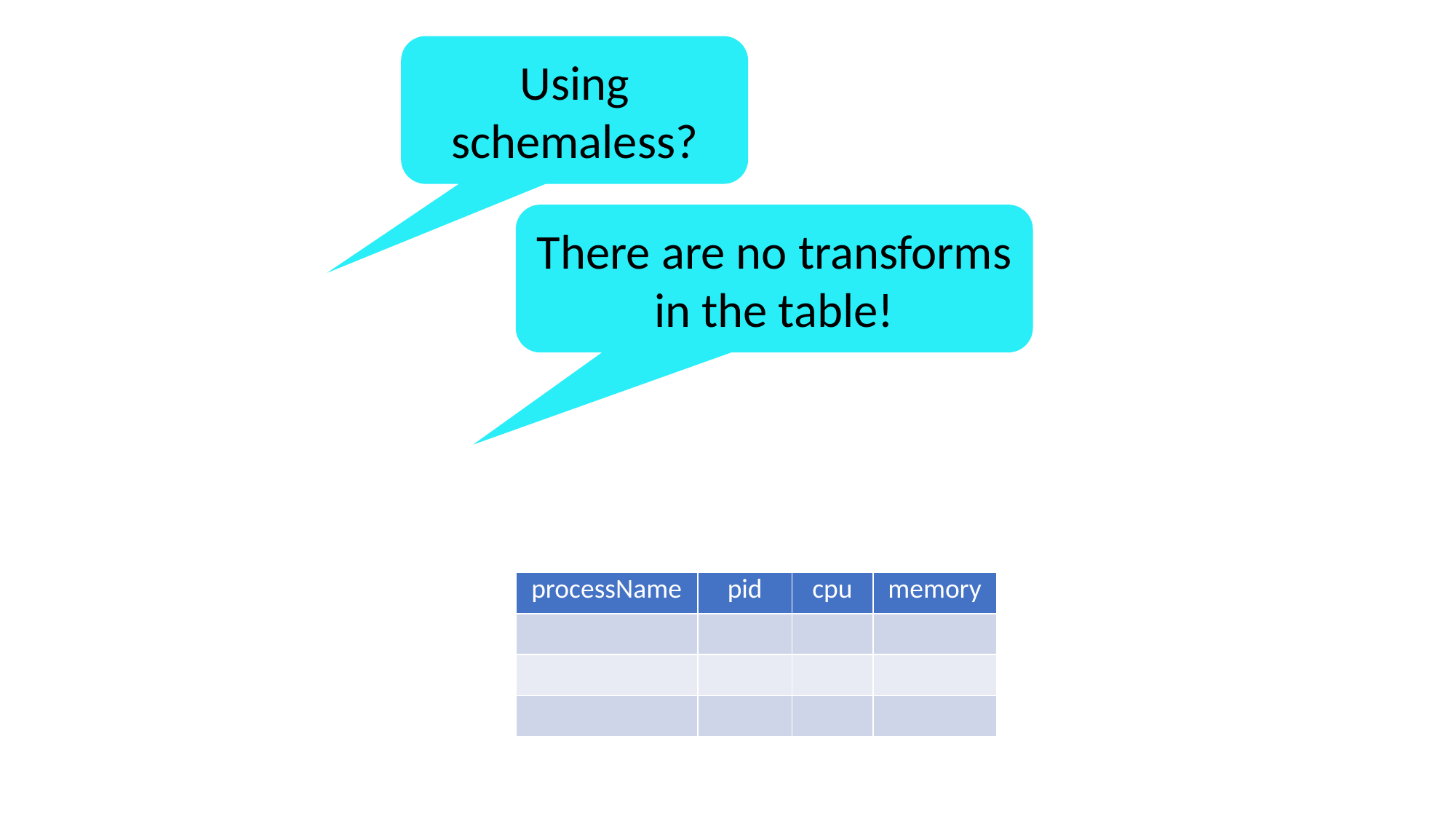

Using schemaless?
There are no transforms in the table!
| processName | pid | cpu | memory |
| --- | --- | --- | --- |
|  |  |  |  |
|  |  |  |  |
|  |  |  |  |